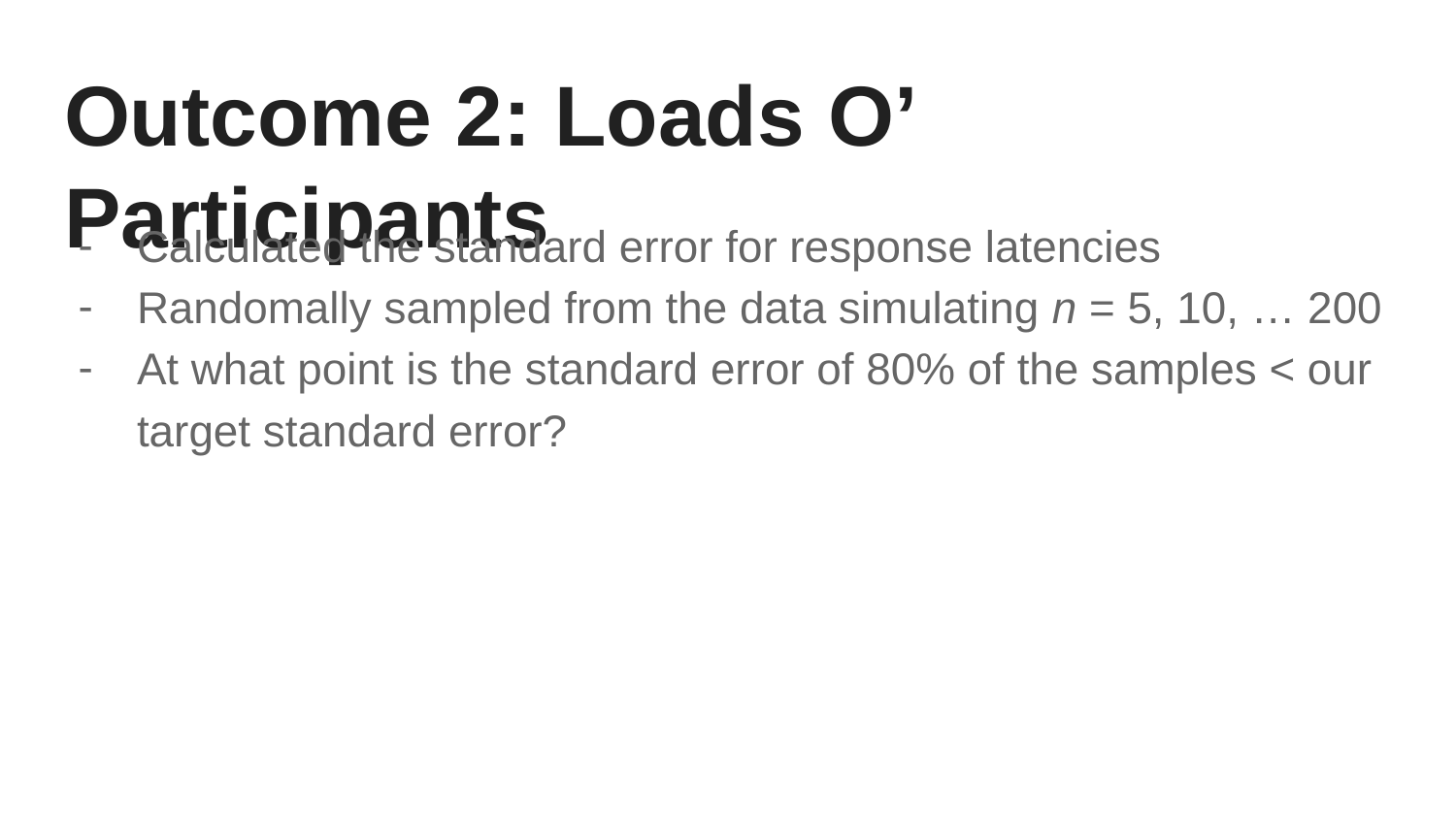

# Outcome 2: Loads O’ Participants
Calculated the standard error for response latencies
Randomally sampled from the data simulating n = 5, 10, … 200
At what point is the standard error of 80% of the samples < our target standard error?